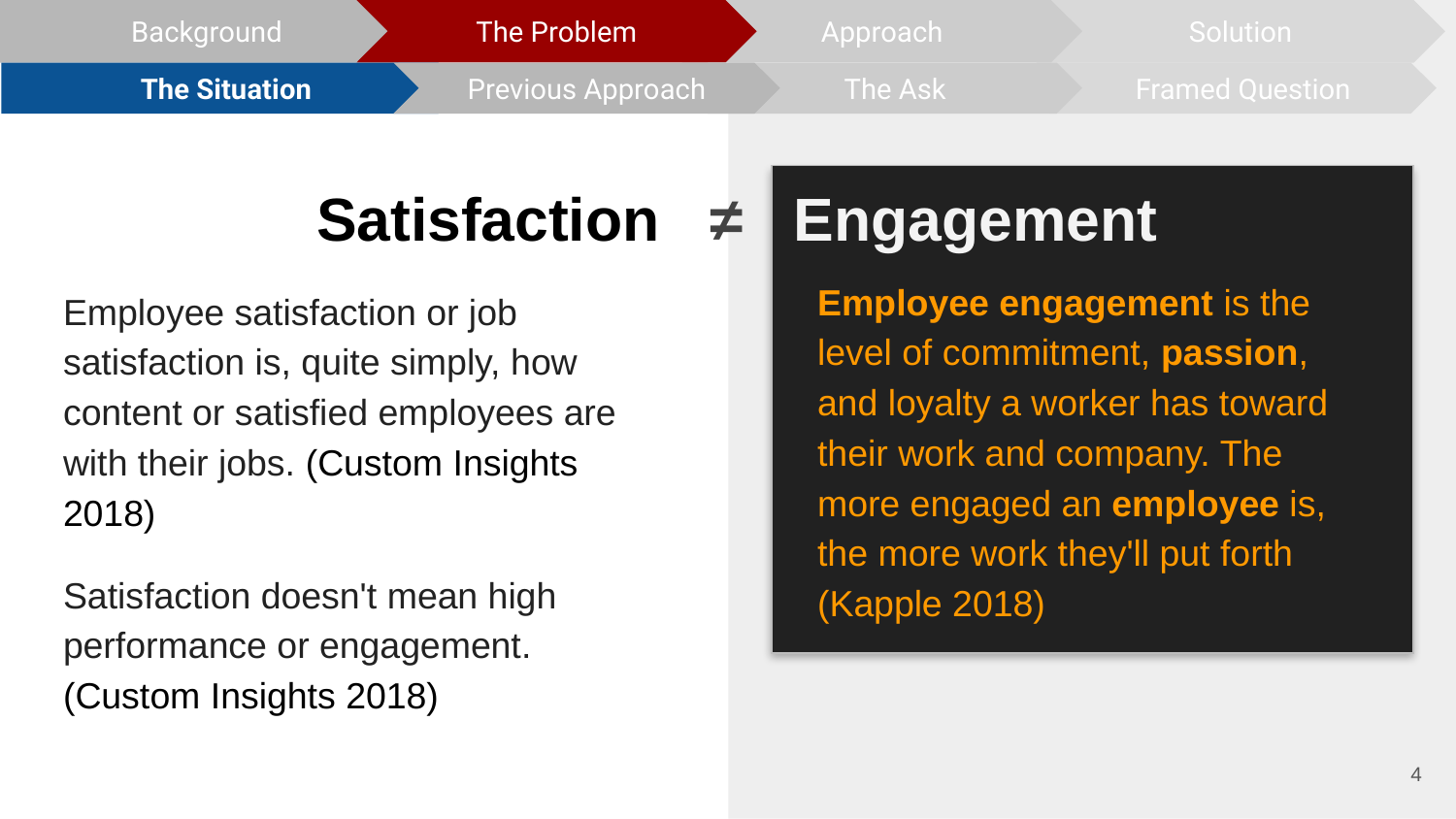

The Problem
Approach
Solution
Background

Previous Approach
The Ask
The Situation
Framed Question
# Satisfaction   ≠   Engagement
Employee engagement is the level of commitment, passion, and loyalty a worker has toward their work and company. The more engaged an employee is, the more work they'll put forth (Kapple 2018)
Employee satisfaction or job satisfaction is, quite simply, how content or satisfied employees are with their jobs. (Custom Insights 2018)
Satisfaction doesn't mean high performance or engagement.  (Custom Insights 2018)

4